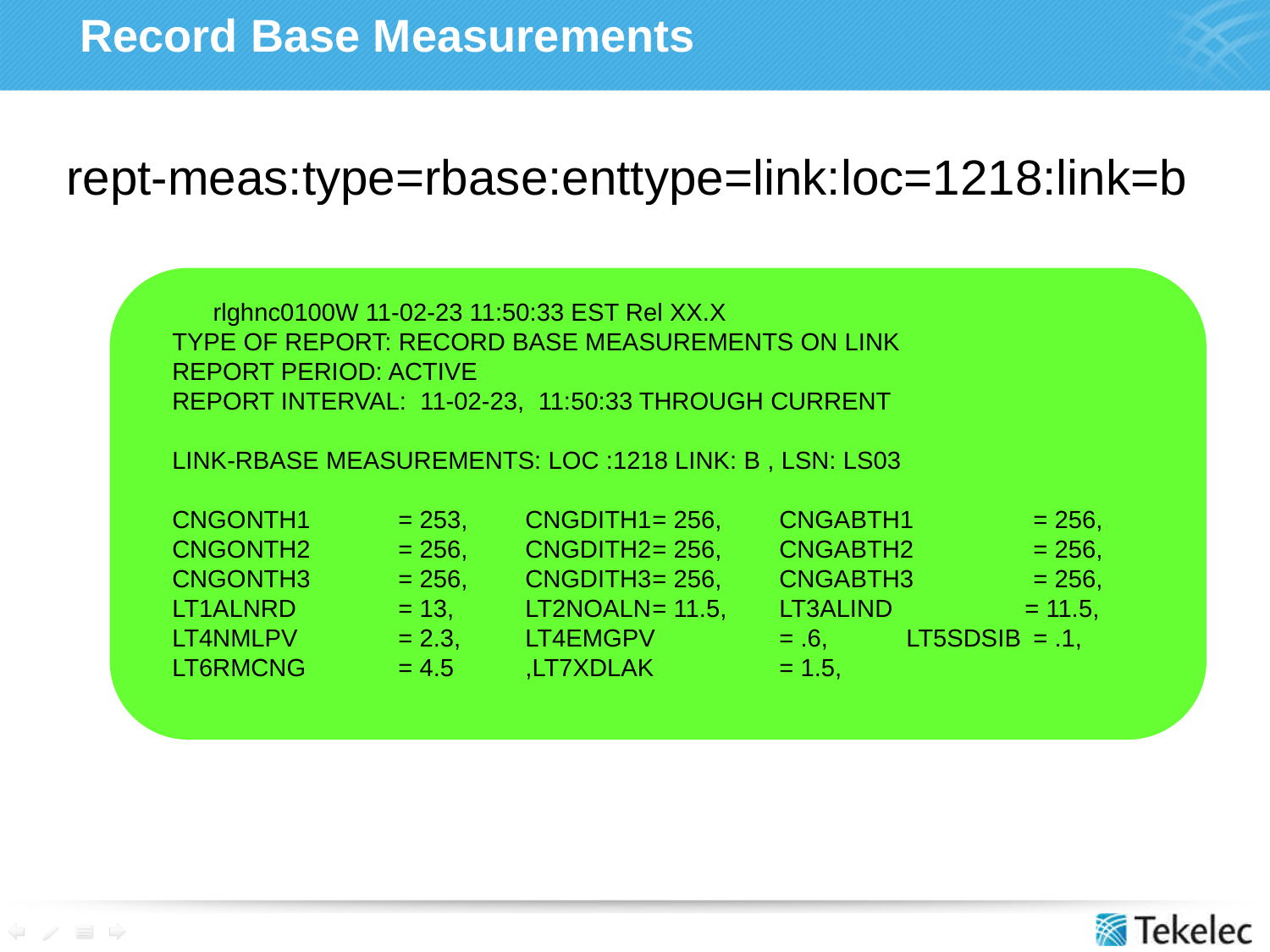

# Record Base Measurements
    rept-meas:type=rbase:enttype=link:loc=1218:link=b
     rlghnc0100W 11-02-23 11:50:33 EST Rel XX.X
    TYPE OF REPORT: RECORD BASE MEASUREMENTS ON LINK
    REPORT PERIOD: ACTIVE
    REPORT INTERVAL:  11-02-23,  11:50:33 THROUGH CURRENT

    LINK-RBASE MEASUREMENTS: LOC :1218 LINK: B , LSN: LS03

    CNGONTH1	= 253,	CNGDITH1	= 256,	CNGABTH1	= 256,
    CNGONTH2	= 256,	CNGDITH2	= 256,	CNGABTH2	= 256,
    CNGONTH3	= 256,	CNGDITH3	= 256,	CNGABTH3	= 256,
    LT1ALNRD	= 13,	LT2NOALN	= 11.5,	LT3ALIND	                 = 11.5,
    LT4NMLPV	= 2.3,	LT4EMGPV	= .6,	LT5SDSIB	= .1,
    LT6RMCNG	= 4.5	,LT7XDLAK	= 1.5,